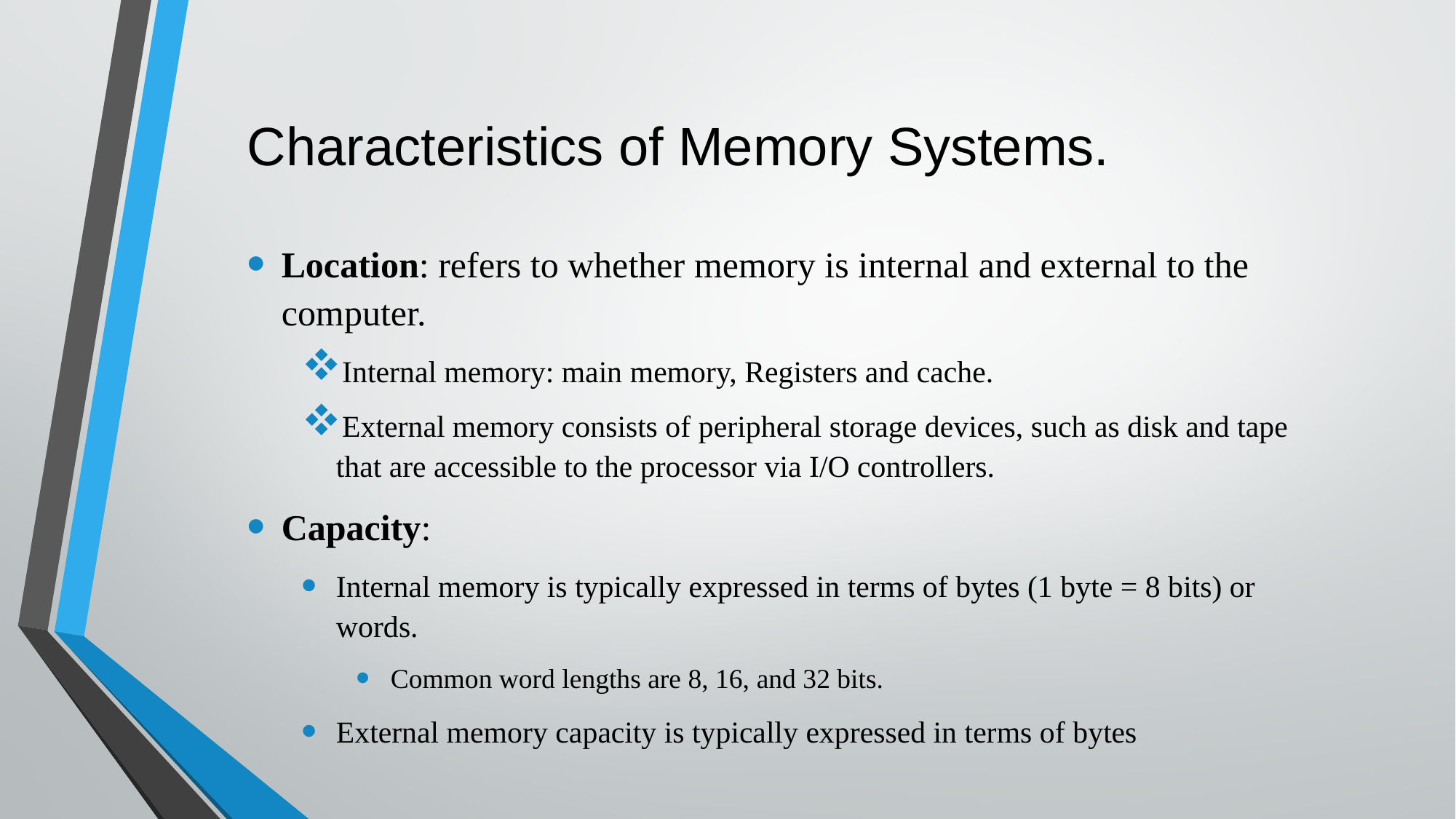

# Characteristics of Memory Systems.
Location: refers to whether memory is internal and external to the computer.
Internal memory: main memory, Registers and cache.
External memory consists of peripheral storage devices, such as disk and tape that are accessible to the processor via I/O controllers.
Capacity:
Internal memory is typically expressed in terms of bytes (1 byte = 8 bits) or words.
Common word lengths are 8, 16, and 32 bits.
External memory capacity is typically expressed in terms of bytes